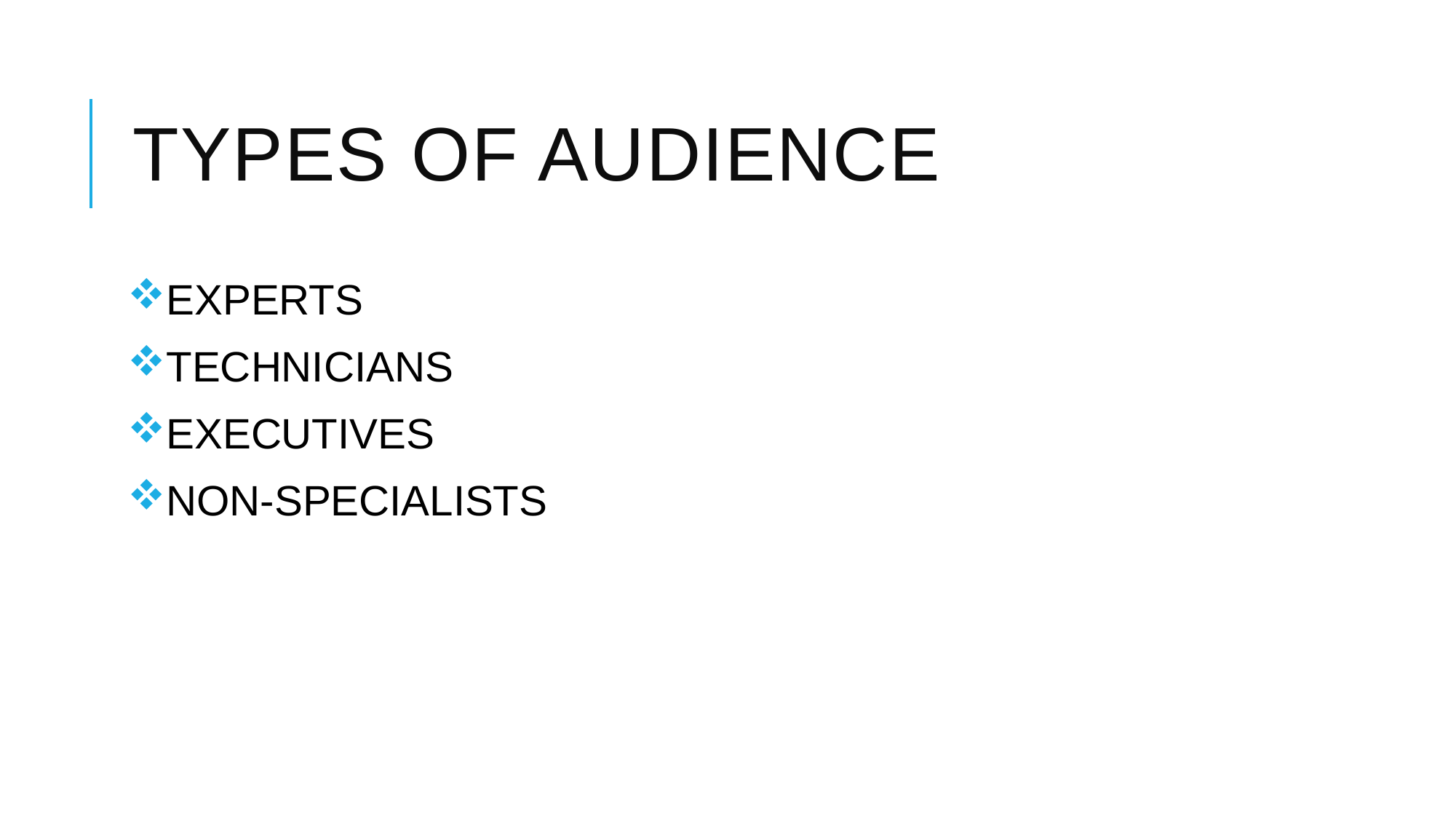

# TYPES OF AUDIENCE
EXPERTS
TECHNICIANS
EXECUTIVES
NON-SPECIALISTS